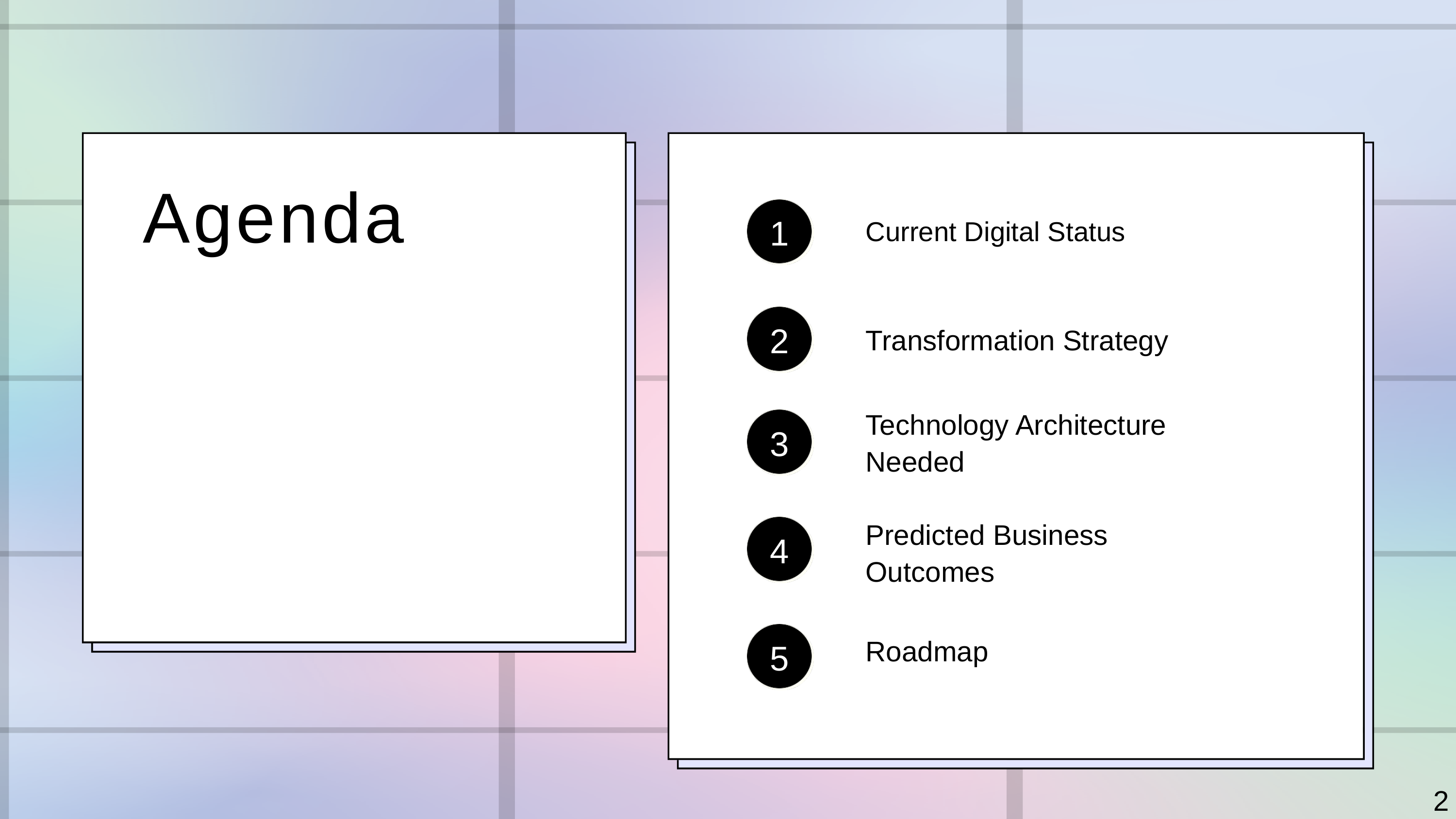

Agenda

1
Current Digital Status

2
Transformation Strategy
Technology Architecture Needed

3
Predicted Business Outcomes

4

5
Roadmap
2